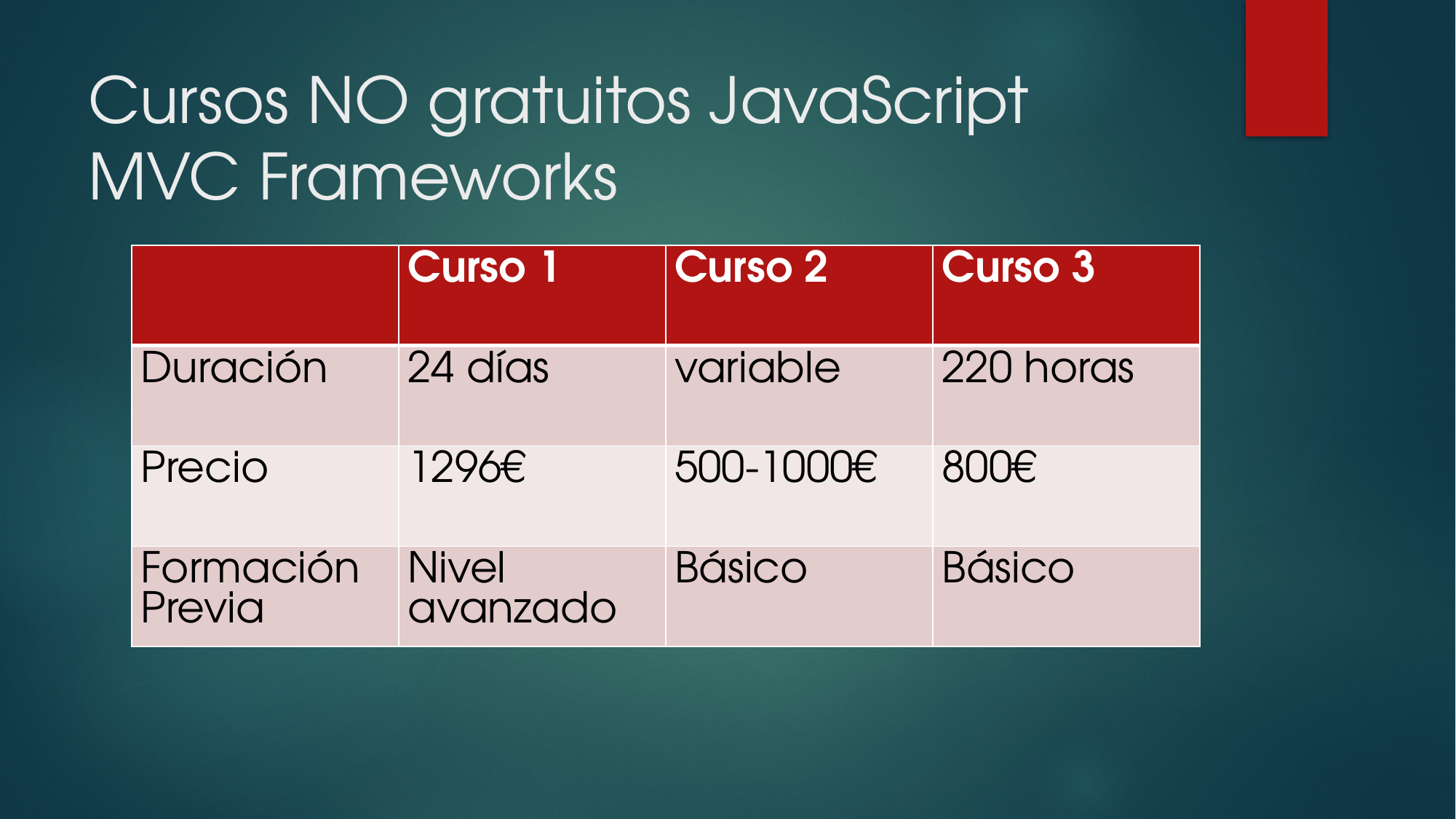

# Cursos NO gratuitos JavaScript MVC Frameworks
|  | Curso 1 | Curso 2 | Curso 3 |
| --- | --- | --- | --- |
| Duración | 24 días | variable | 220 horas |
| Precio | 1296€ | 500-1000€ | 800€ |
| Formación Previa | Nivel avanzado | Básico | Básico |